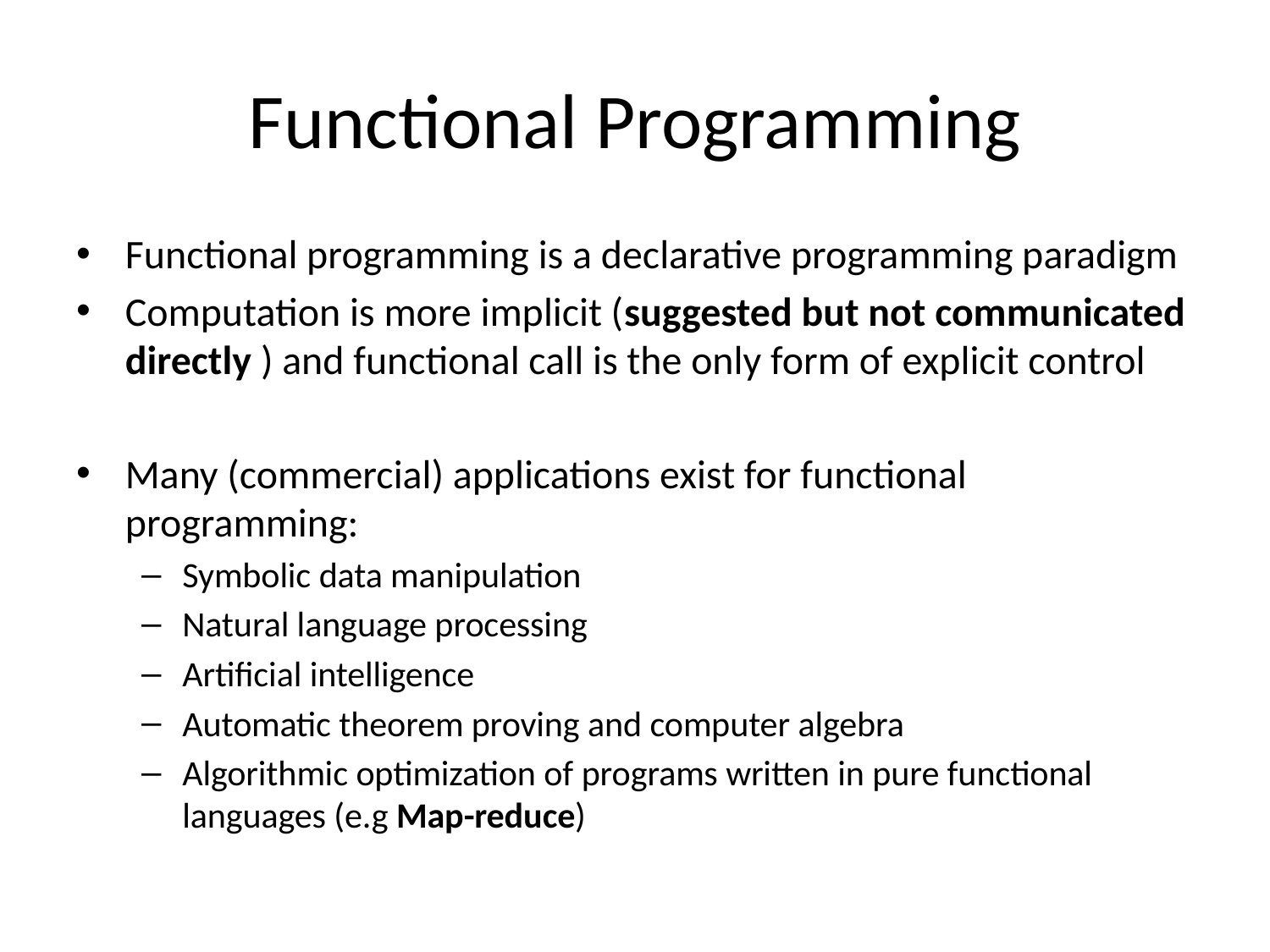

# Functional Programming
Functional programming is a declarative programming paradigm
Computation is more implicit (suggested but not communicated directly ) and functional call is the only form of explicit control

Many (commercial) applications exist for functional programming:
Symbolic data manipulation
Natural language processing
Artificial intelligence
Automatic theorem proving and computer algebra
Algorithmic optimization of programs written in pure functional languages (e.g Map-reduce)